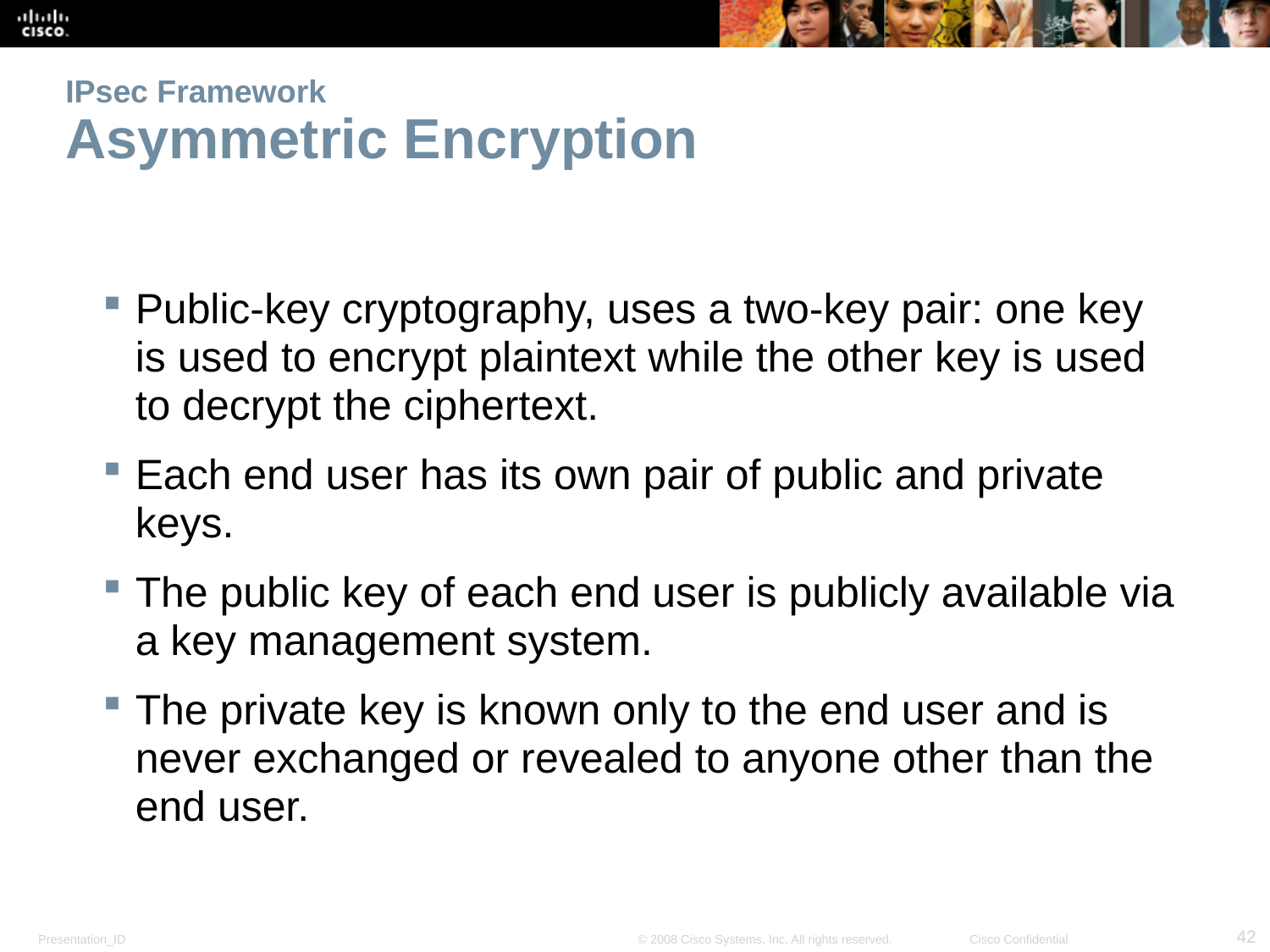

# IPsec Framework Asymmetric Encryption
Public-key cryptography, uses a two-key pair: one key is used to encrypt plaintext while the other key is used to decrypt the ciphertext.
Each end user has its own pair of public and private keys.
The public key of each end user is publicly available via a key management system.
The private key is known only to the end user and is never exchanged or revealed to anyone other than the end user.